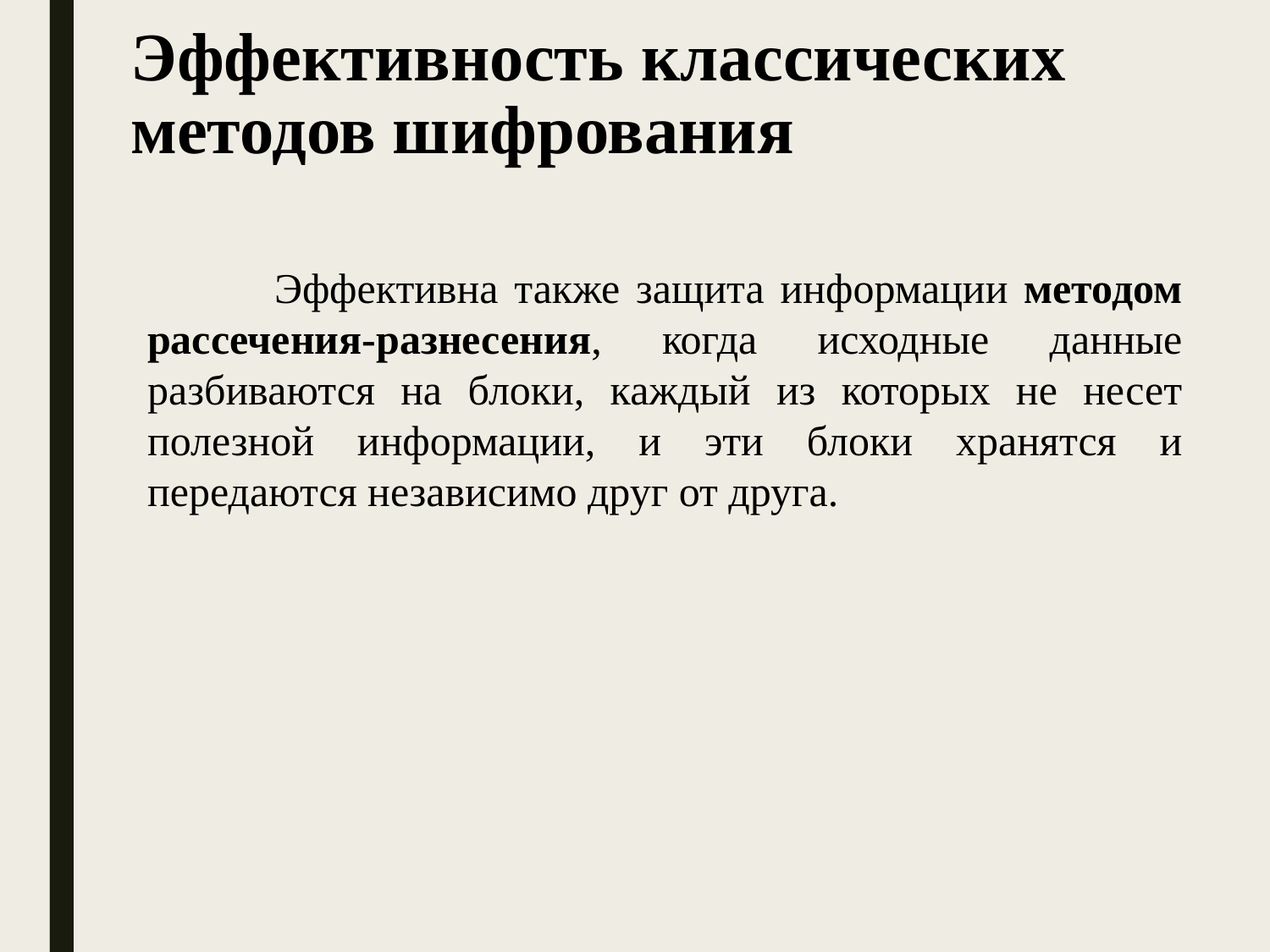

# Эффективность классических методов шифрования
	Эффективна также защита информации методом рассечения-разнесения, когда исходные данные разбиваются на блоки, каждый из которых не несет полезной информации, и эти блоки хранятся и передаются независимо друг от друга.